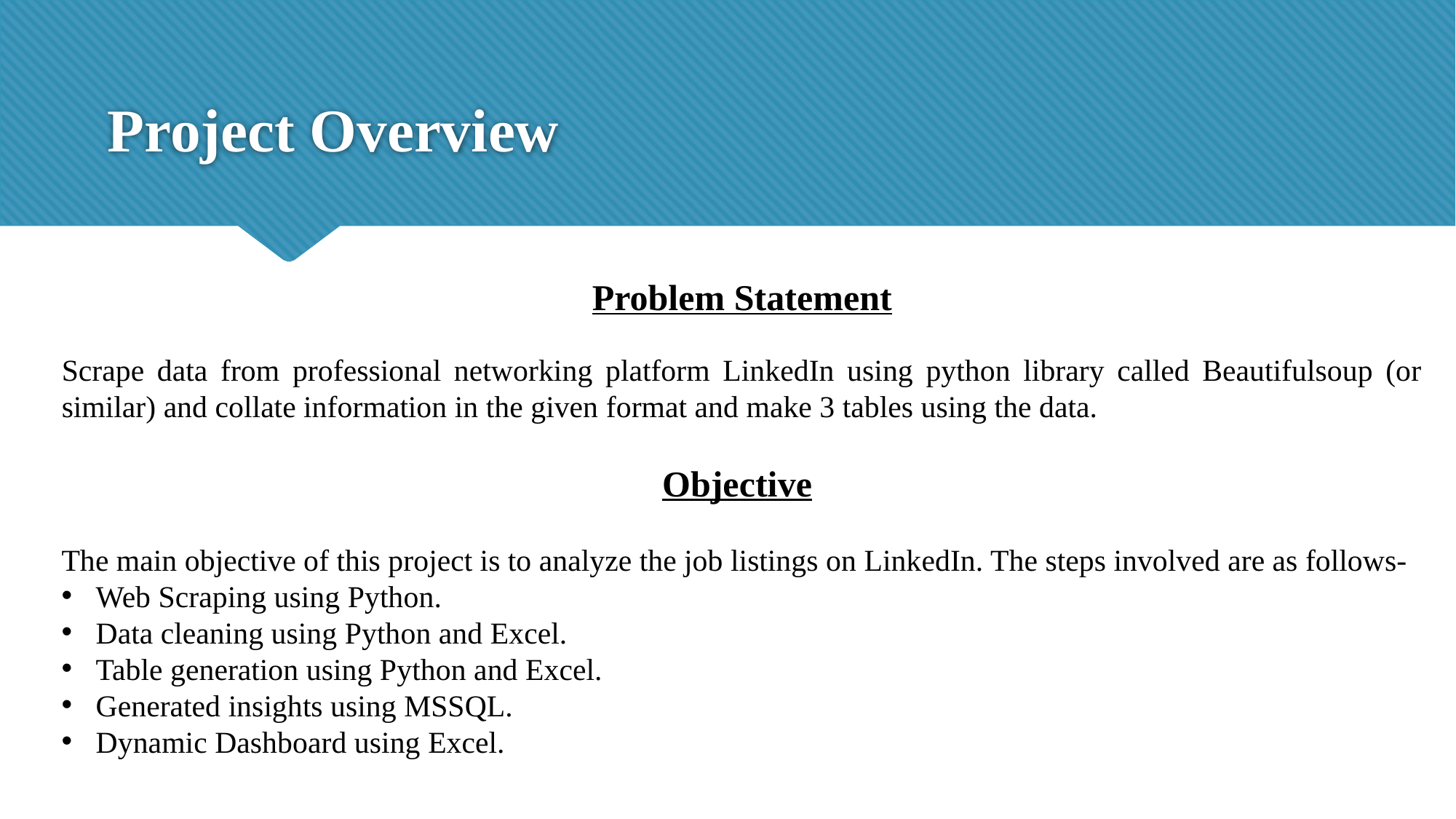

# Project Overview
Problem Statement

Scrape data from professional networking platform LinkedIn using python library called Beautifulsoup (or similar) and collate information in the given format and make 3 tables using the data.

Objective

The main objective of this project is to analyze the job listings on LinkedIn. The steps involved are as follows-
Web Scraping using Python.
Data cleaning using Python and Excel.
Table generation using Python and Excel.
Generated insights using MSSQL.
Dynamic Dashboard using Excel.